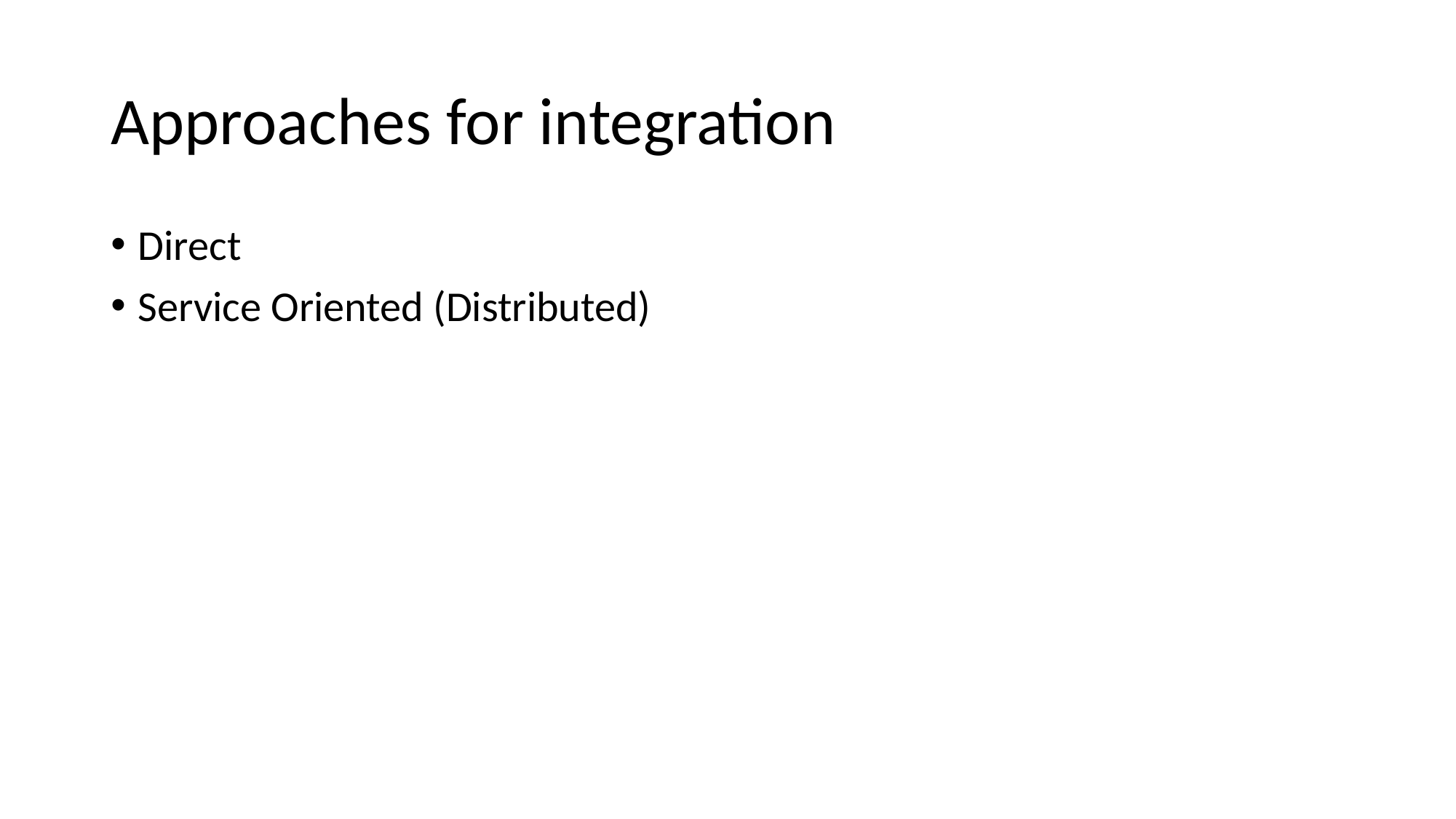

# Approaches for integration
Direct
Service Oriented (Distributed)